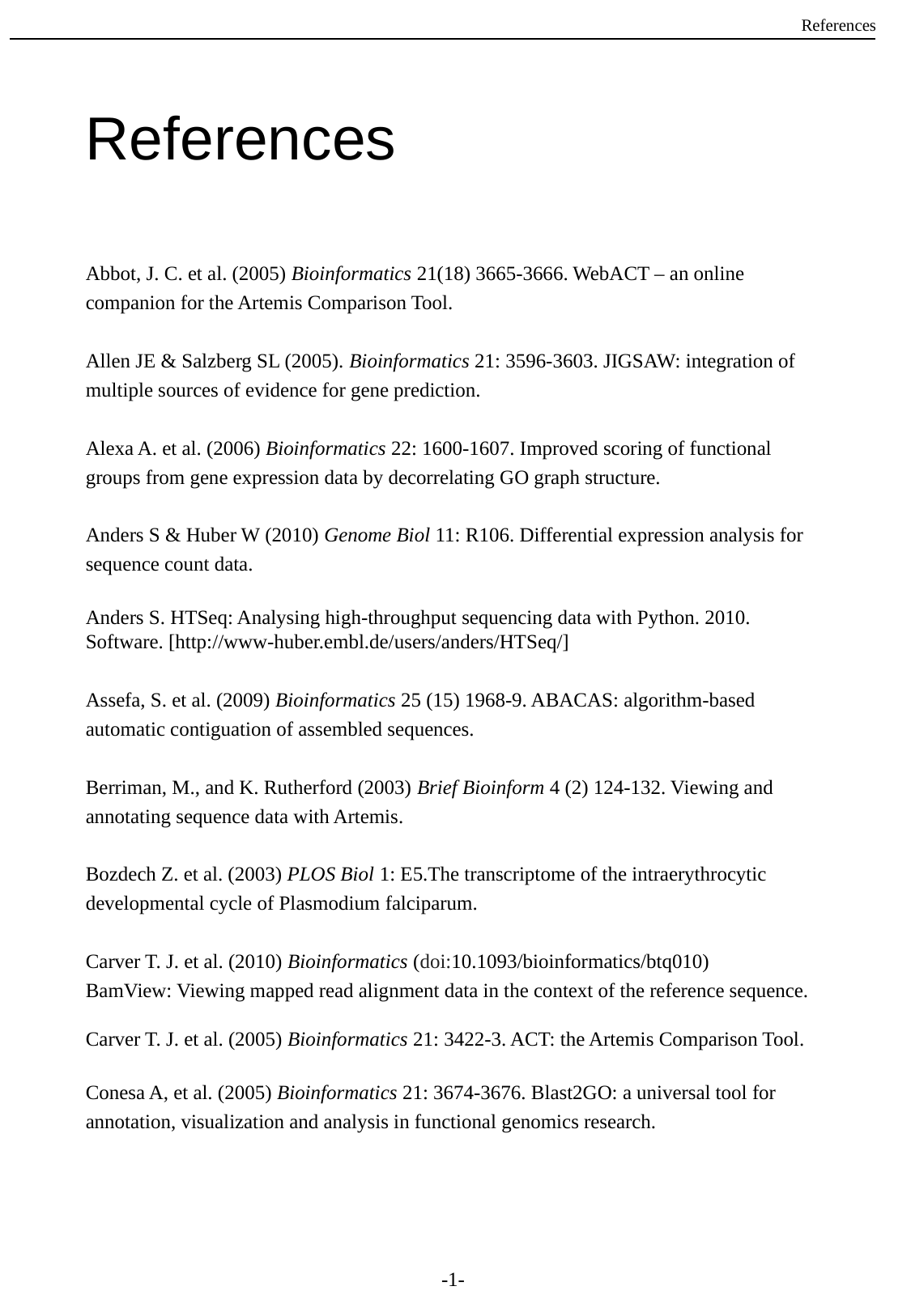

References
References

Abbot, J. C. et al. (2005) Bioinformatics 21(18) 3665-3666. WebACT – an online companion for the Artemis Comparison Tool.

Allen JE & Salzberg SL (2005). Bioinformatics 21: 3596-3603. JIGSAW: integration of
multiple sources of evidence for gene prediction.

Alexa A. et al. (2006) Bioinformatics 22: 1600-1607. Improved scoring of functional groups from gene expression data by decorrelating GO graph structure.

Anders S & Huber W (2010) Genome Biol 11: R106. Differential expression analysis for sequence count data.

Anders S. HTSeq: Analysing high-throughput sequencing data with Python. 2010.
Software. [http://www-huber.embl.de/users/anders/HTSeq/]

Assefa, S. et al. (2009) Bioinformatics 25 (15) 1968-9. ABACAS: algorithm-based automatic contiguation of assembled sequences.

Berriman, M., and K. Rutherford (2003) Brief Bioinform 4 (2) 124-132. Viewing and annotating sequence data with Artemis.

Bozdech Z. et al. (2003) PLOS Biol 1: E5.The transcriptome of the intraerythrocytic developmental cycle of Plasmodium falciparum.

Carver T. J. et al. (2010) Bioinformatics (doi:10.1093/bioinformatics/btq010)
BamView: Viewing mapped read alignment data in the context of the reference sequence.

Carver T. J. et al. (2005) Bioinformatics 21: 3422-3. ACT: the Artemis Comparison Tool.

Conesa A, et al. (2005) Bioinformatics 21: 3674-3676. Blast2GO: a universal tool for annotation, visualization and analysis in functional genomics research.